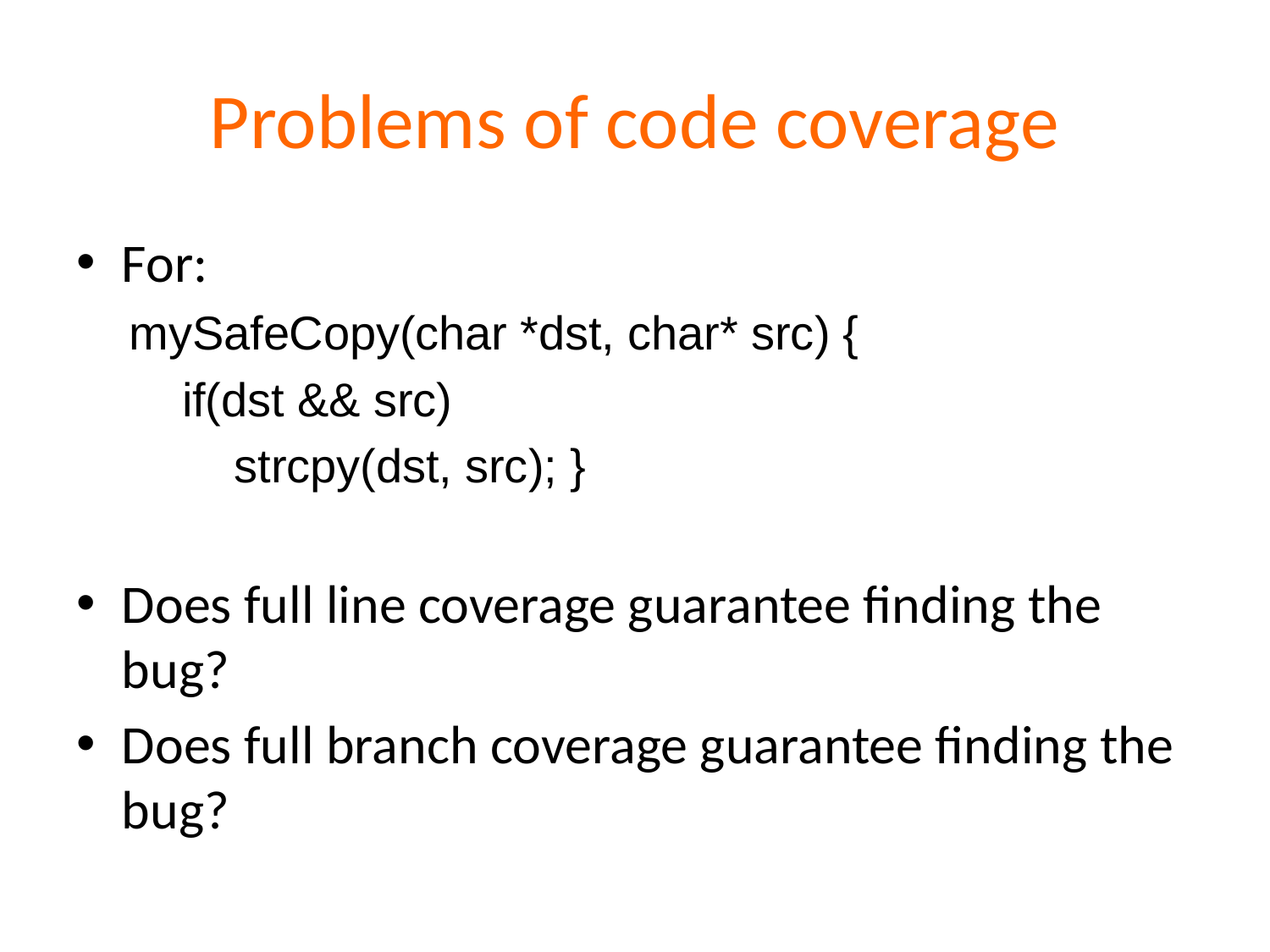

# Problems of code coverage
For:
mySafeCopy(char *dst, char* src) {
    if(dst && src)
        strcpy(dst, src); }

Does full line coverage guarantee finding the bug?
Does full branch coverage guarantee finding the bug?